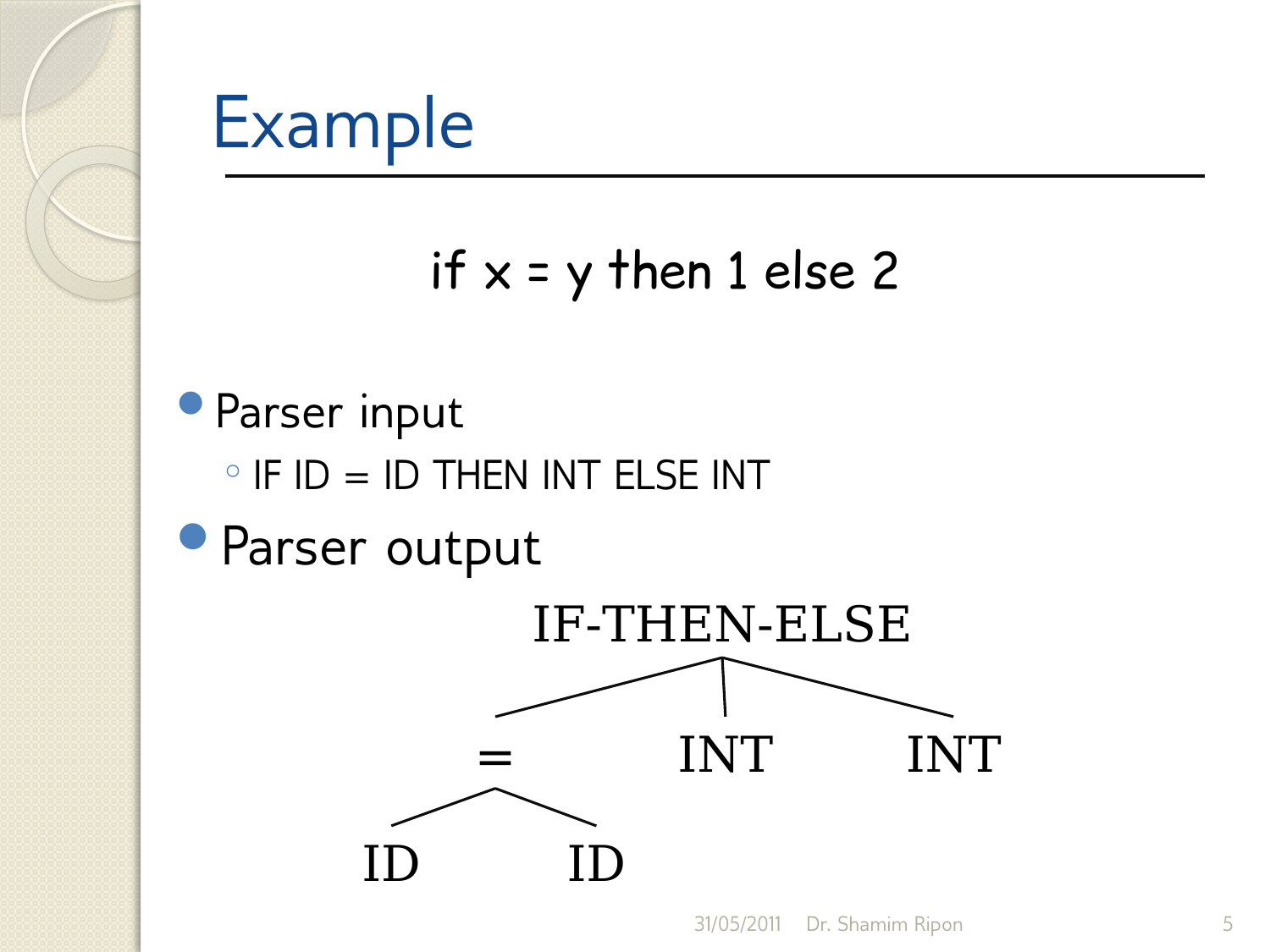

# Example
if x = y then 1 else 2

Parser input
IF ID = ID THEN INT ELSE INT
Parser output

IF-THEN-ELSE
=
INT
INT
ID
ID
31/05/2011
Dr. Shamim Ripon
5